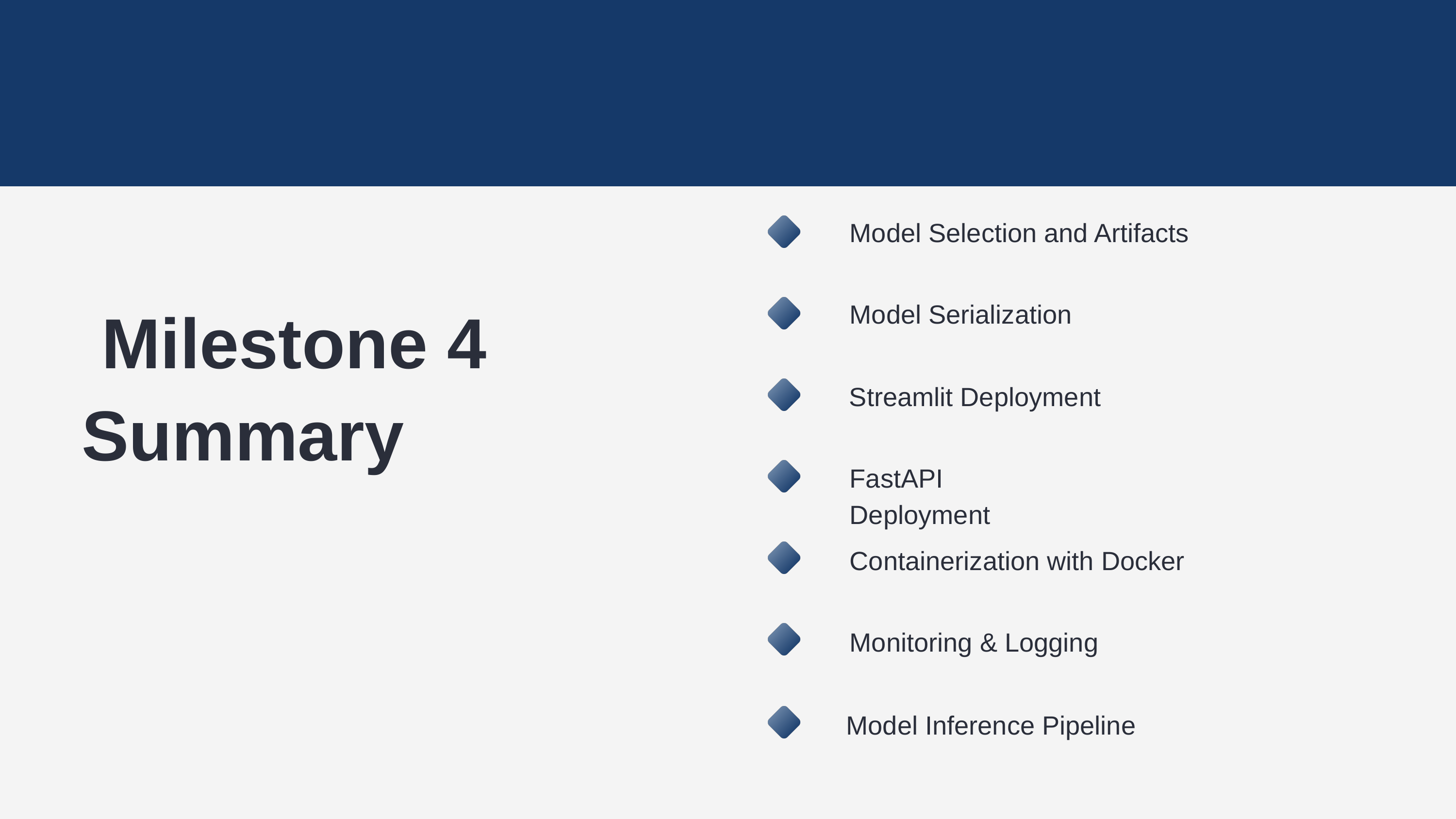

Model Selection and Artifacts

 Milestone 4 Summary
Model Serialization

Streamlit Deployment

FastAPI Deployment

Containerization with Docker

Monitoring & Logging

Model Inference Pipeline